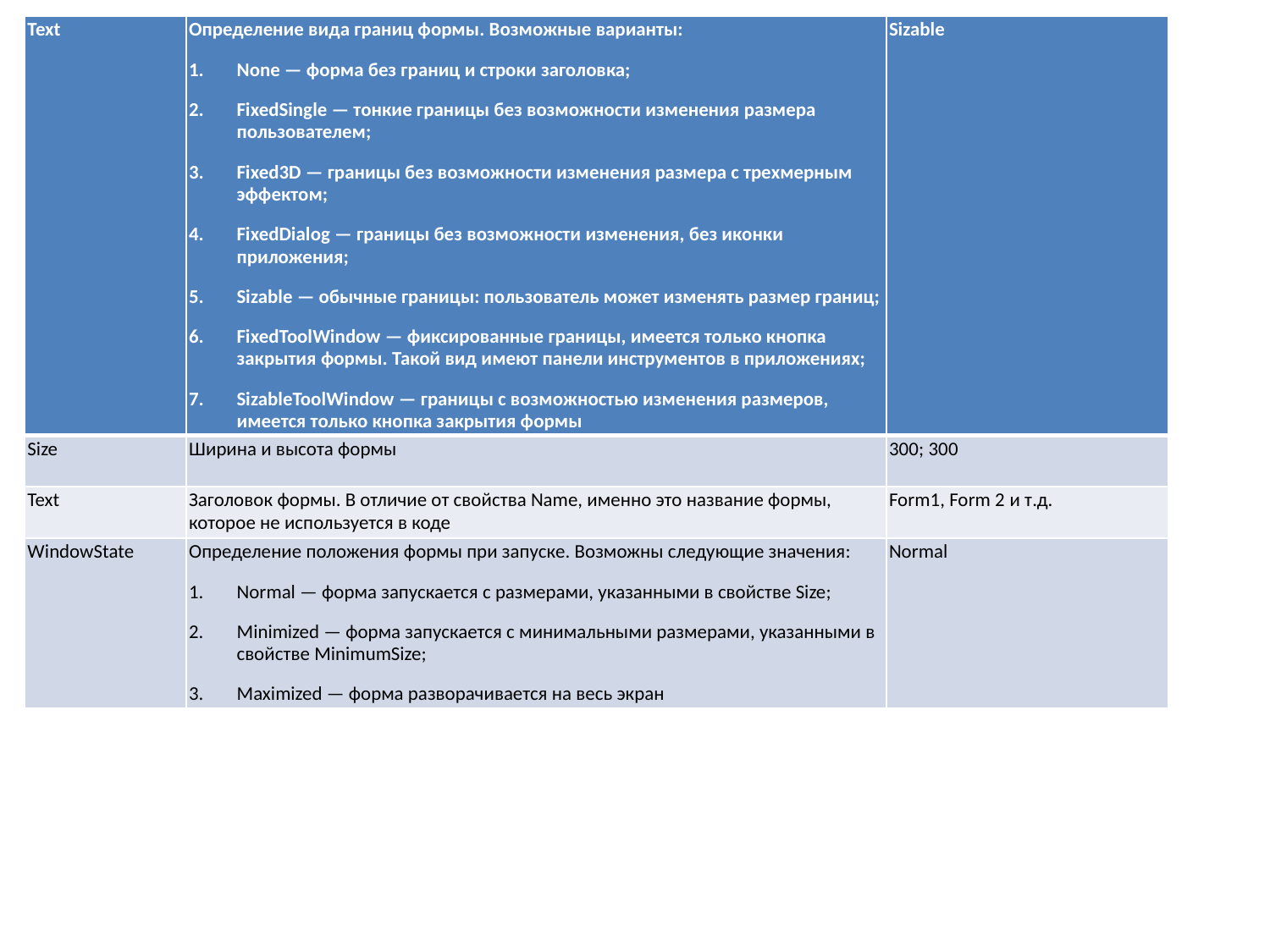

| Text | Определение вида границ формы. Возможные варианты: None — форма без границ и строки заголовка; FixedSingle — тонкие границы без возможности изменения размера пользователем; Fixed3D — границы без возможности изменения размера с трехмерным эффектом; FixedDialog — границы без возможности изменения, без иконки приложения; Sizable — обычные границы: пользователь может изменять размер границ; FixedToolWindow — фиксированные границы, имеется только кнопка закрытия формы. Такой вид имеют панели инструментов в приложениях; SizableToolWindow — границы с возможностью изменения размеров, имеется только кнопка закрытия формы | Sizable |
| --- | --- | --- |
| Size | Ширина и высота формы | 300; 300 |
| Text | Заголовок формы. В отличие от свойства Name, именно это название формы, которое не используется в коде | Form1, Form 2 и т.д. |
| WindowState | Определение положения формы при запуске. Возможны следующие значения: Normal — форма запускается с размерами, указанными в свойстве Size; Minimized — форма запускается с минимальными размерами, указанными в свойстве MinimumSize; Maximized — форма разворачивается на весь экран | Normal |